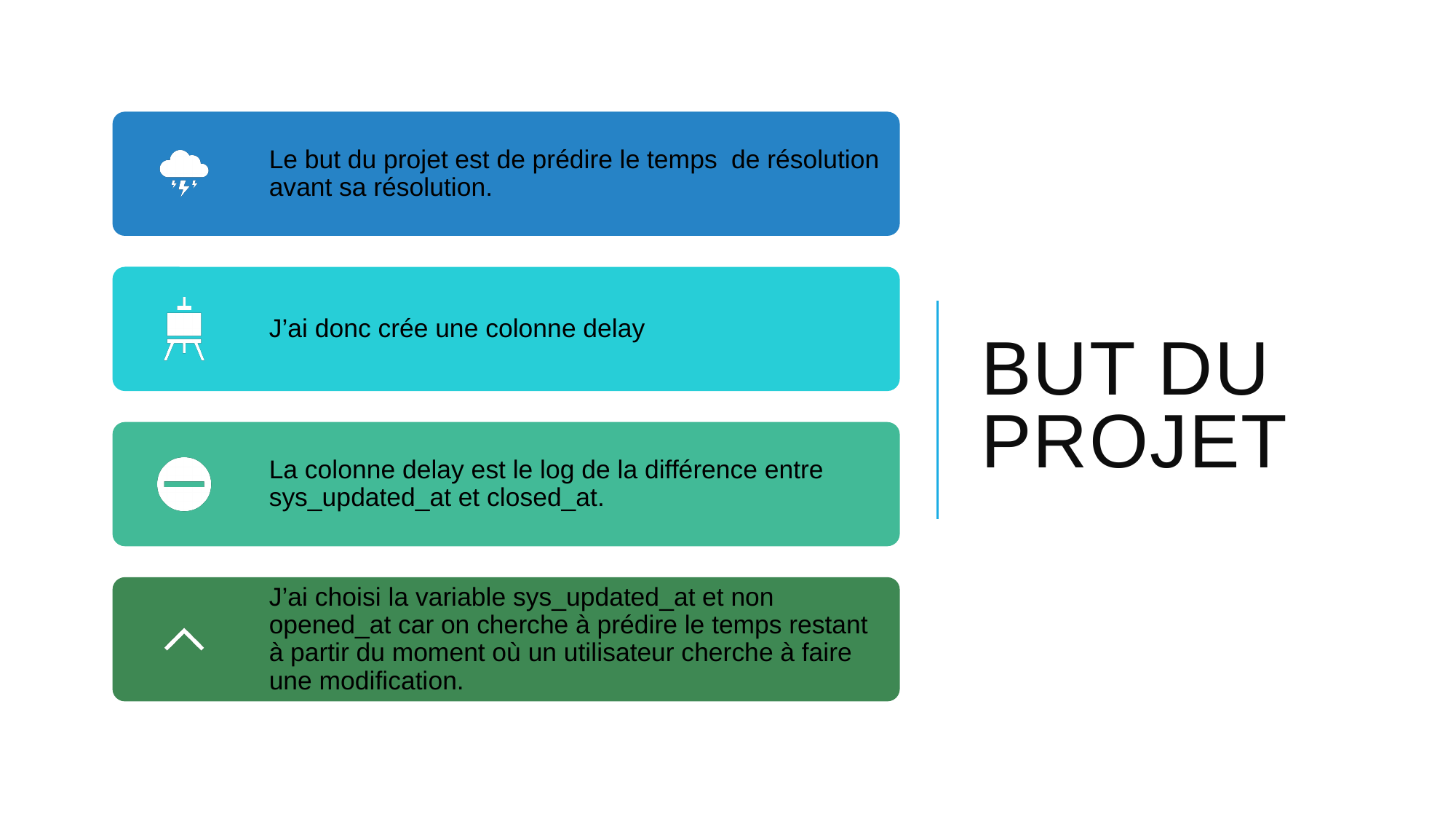

# But du projet
Le but du projet est de prédire le temps  de résolution avant sa résolution.
J’ai donc crée une colonne delay
La colonne delay est le log de la différence entre sys_updated_at et closed_at.
J’ai choisi la variable sys_updated_at et non opened_at car on cherche à prédire le temps restant à partir du moment où un utilisateur cherche à faire une modification.